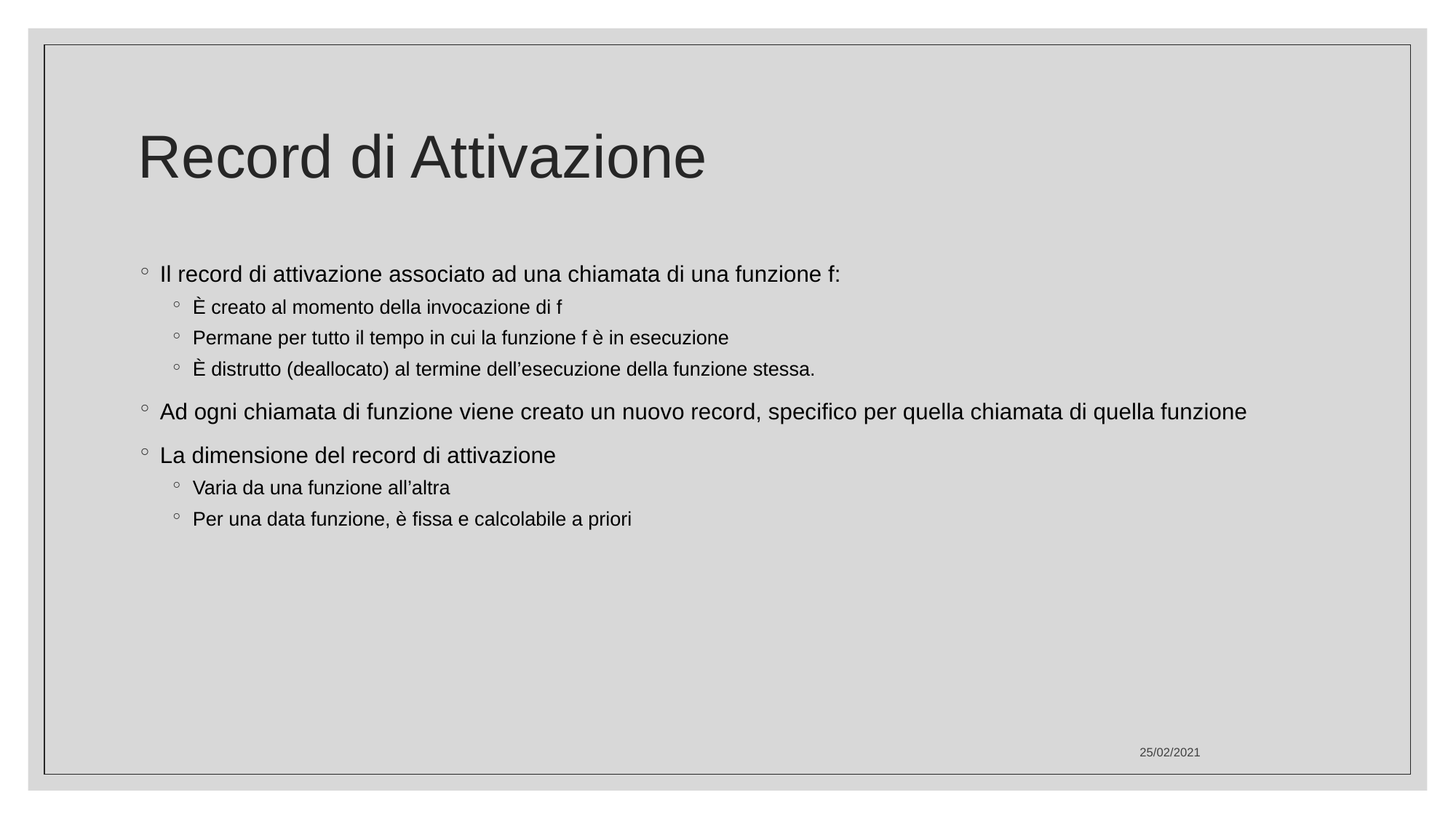

# Record di Attivazione
Il record di attivazione associato ad una chiamata di una funzione f:
È creato al momento della invocazione di f
Permane per tutto il tempo in cui la funzione f è in esecuzione
È distrutto (deallocato) al termine dell’esecuzione della funzione stessa.
Ad ogni chiamata di funzione viene creato un nuovo record, specifico per quella chiamata di quella funzione
La dimensione del record di attivazione
Varia da una funzione all’altra
Per una data funzione, è fissa e calcolabile a priori
25/02/2021